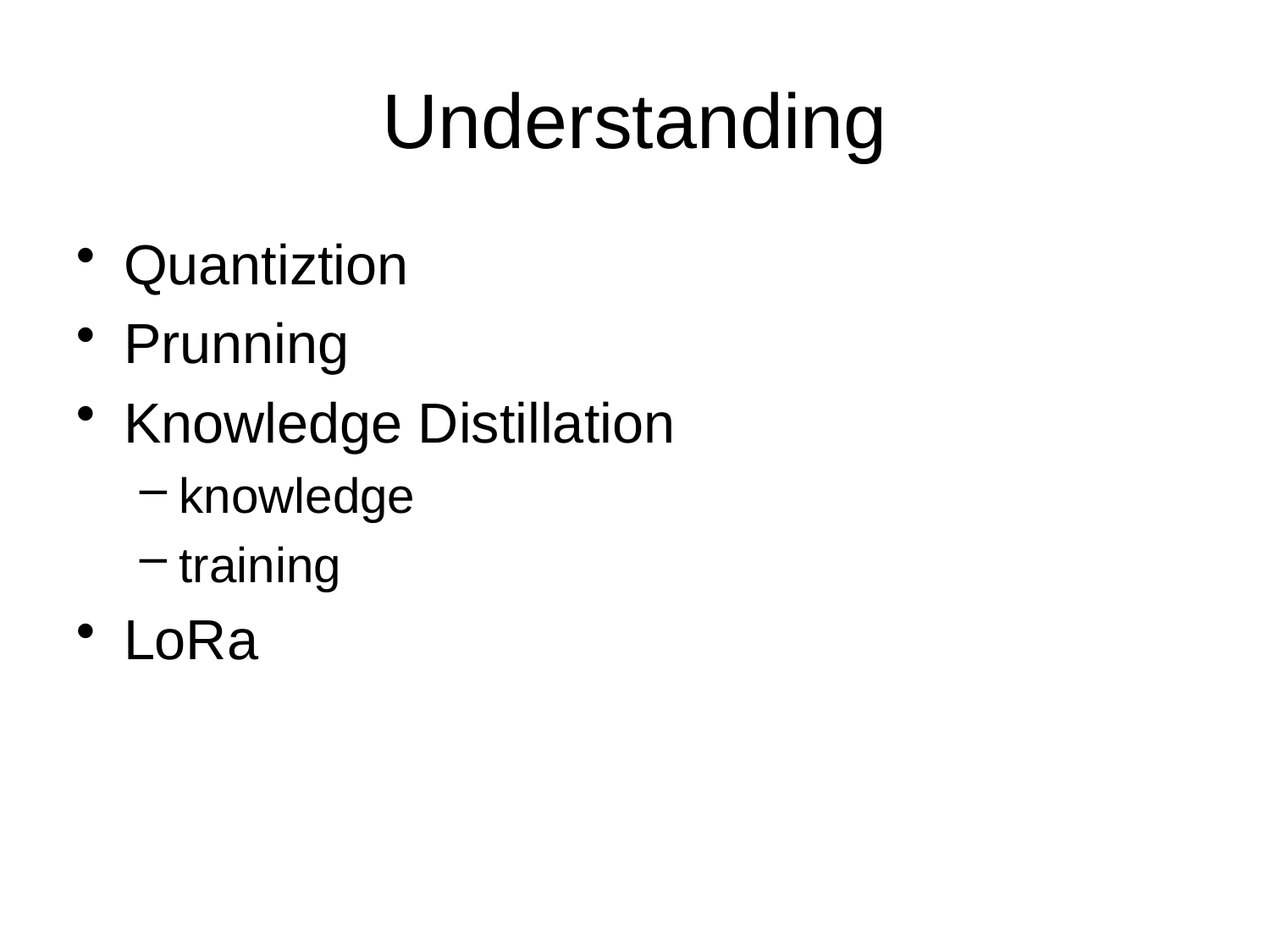

# Understanding
Quantiztion
Prunning
Knowledge Distillation
knowledge
training
LoRa